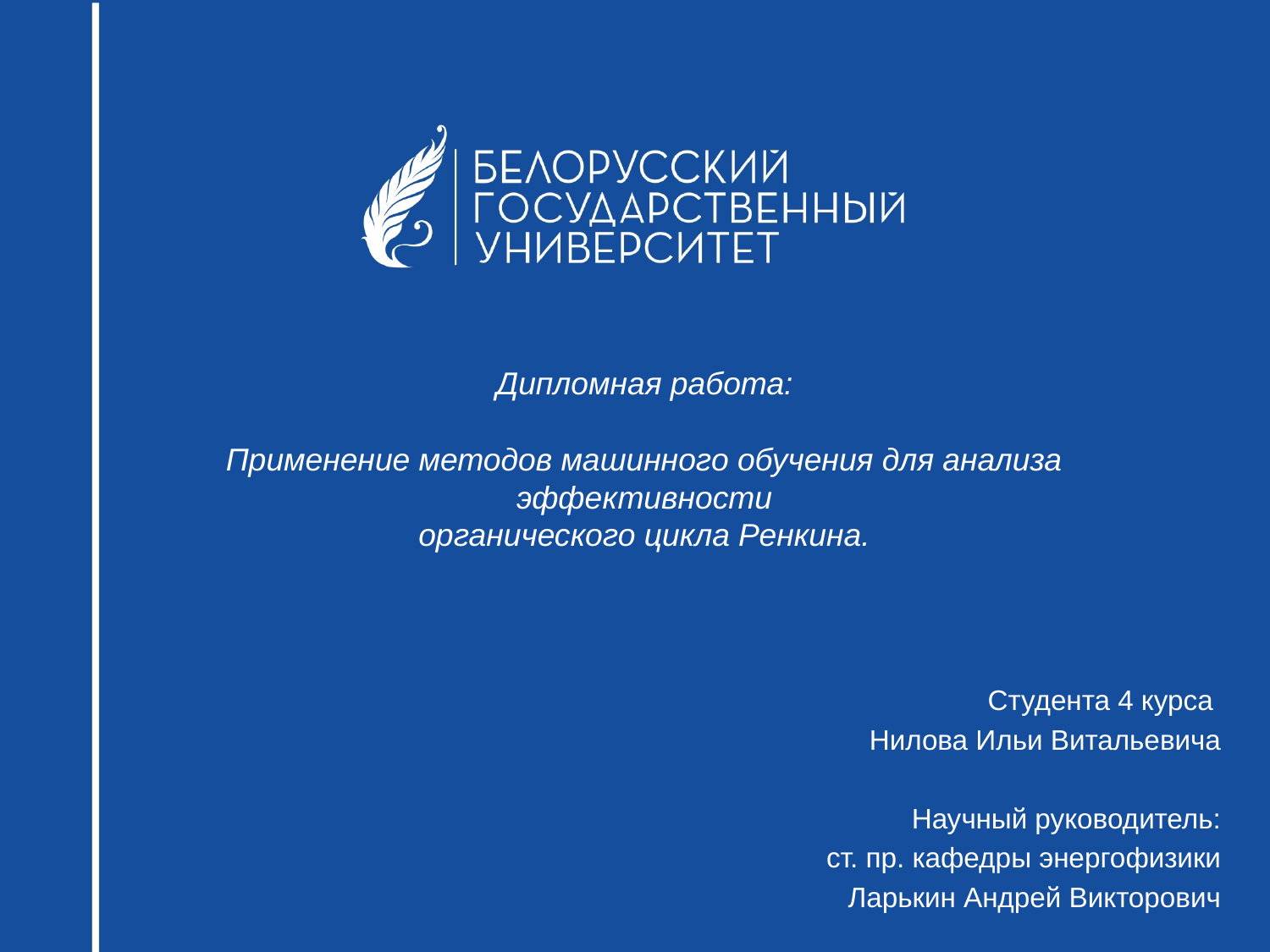

# Дипломная работа: Применение методов машинного обучения для анализа эффективности органического цикла Ренкина.
Студента 4 курса
Нилова Ильи Витальевича

Научный руководитель:
ст. пр. кафедры энергофизики
Ларькин Андрей Викторович